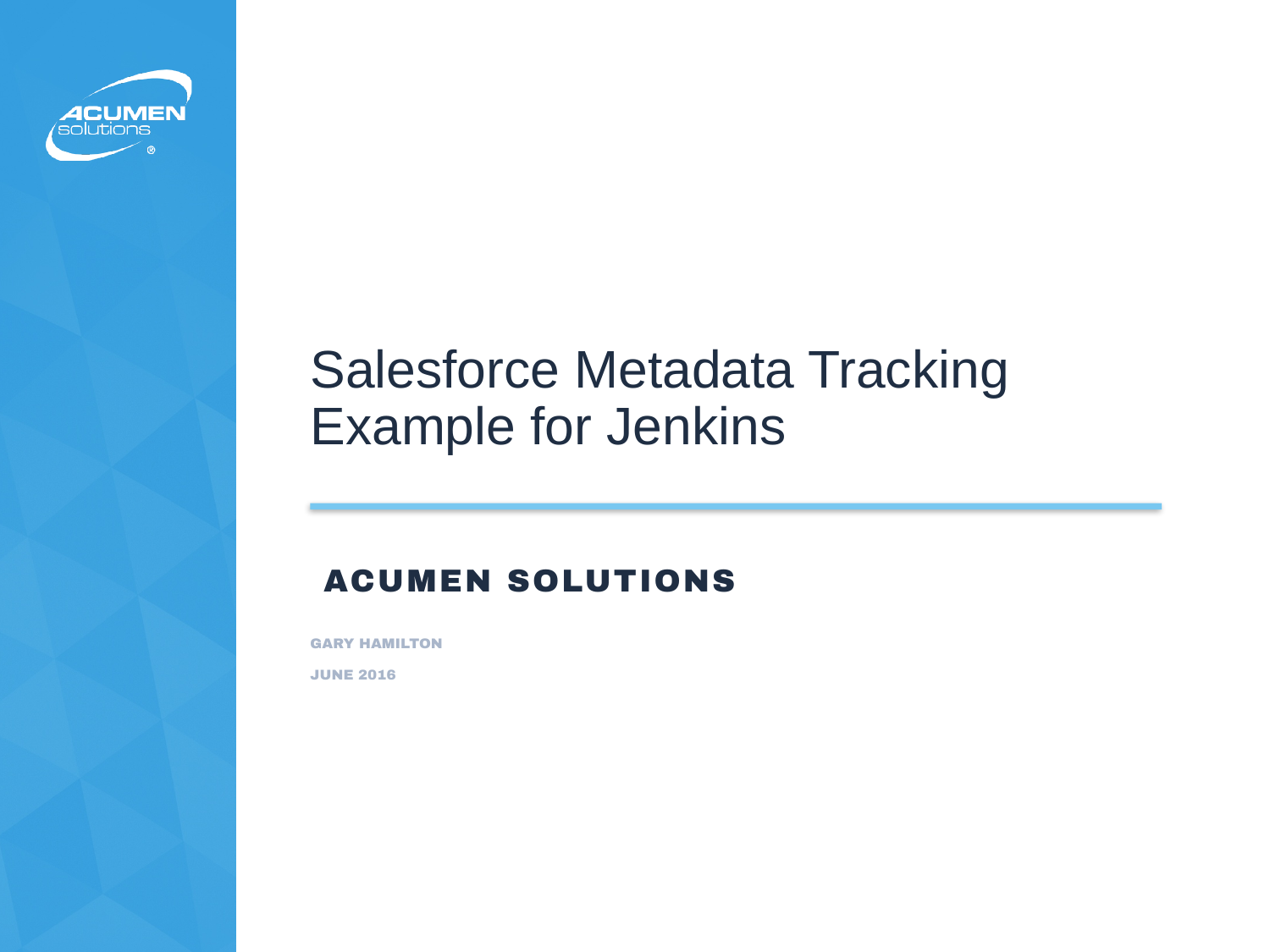

# Salesforce Metadata Tracking Example for Jenkins
 Acumen Solutions
GaRy Hamilton
June 2016